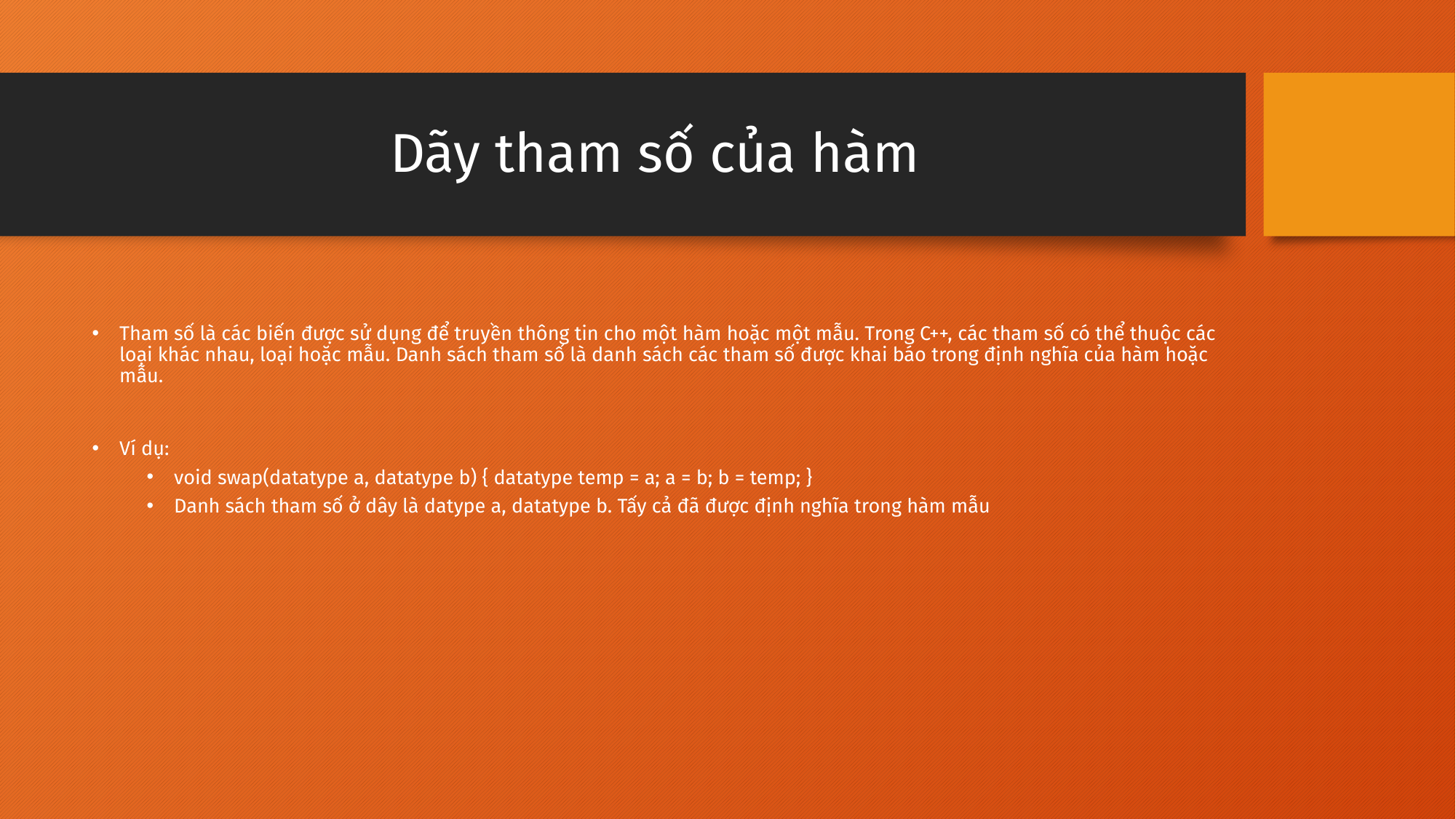

# Dãy tham số của hàm

Tham số là các biến được sử dụng để truyền thông tin cho một hàm hoặc một mẫu. Trong C++, các tham số có thể thuộc các loại khác nhau, loại hoặc mẫu. Danh sách tham số là danh sách các tham số được khai báo trong định nghĩa của hàm hoặc mẫu.

Ví dụ:
void swap(datatype a, datatype b) { datatype temp = a; a = b; b = temp; }
Danh sách tham số ở dây là datype a, datatype b. Tấy cả đã được định nghĩa trong hàm mẫu